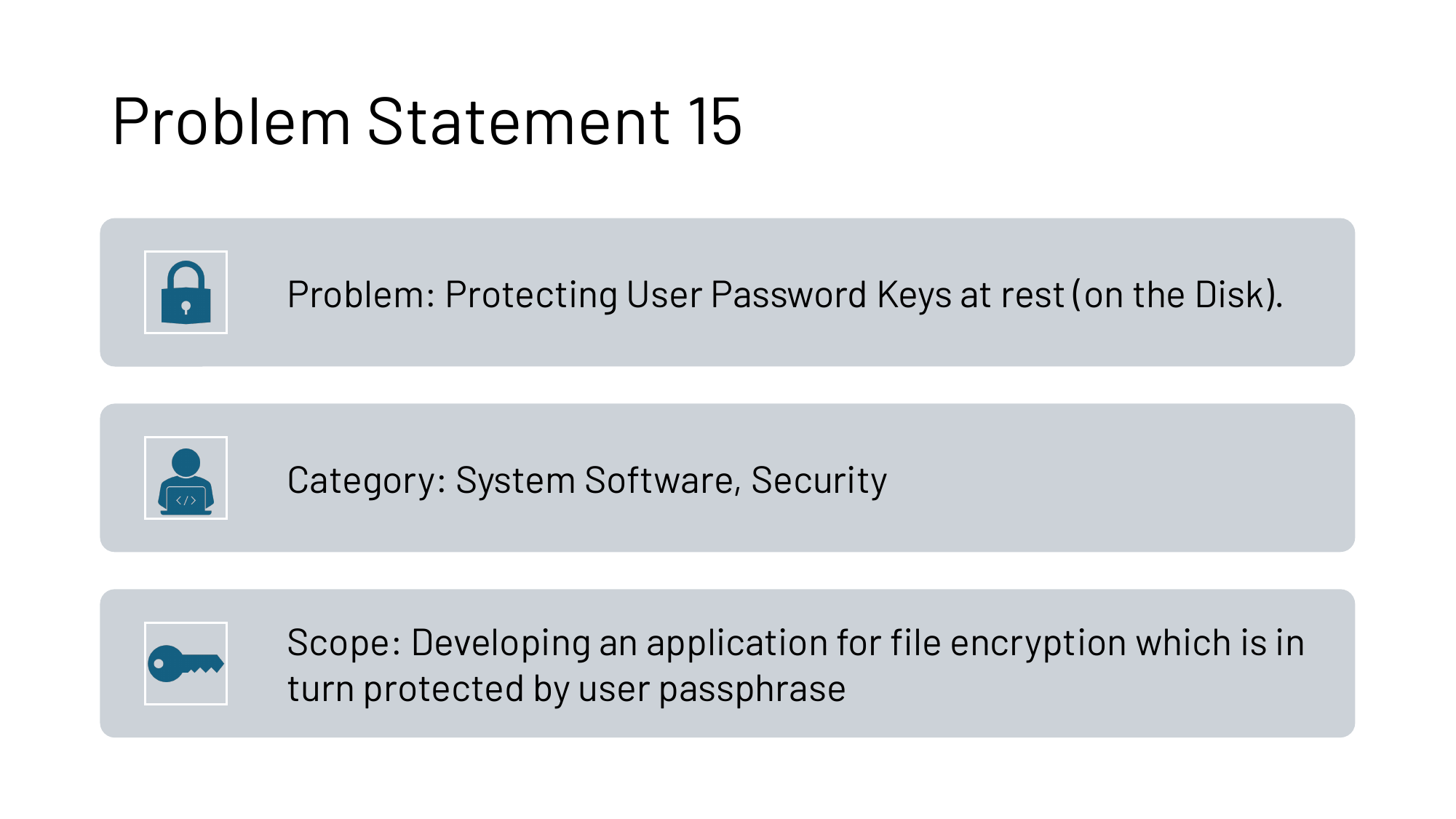

# Problem Statement 15
Problem: Protecting User Password Keys at rest (on the Disk).
Category: System Software, Security
Scope: Developing an application for file encryption which is in turn protected by user passphrase